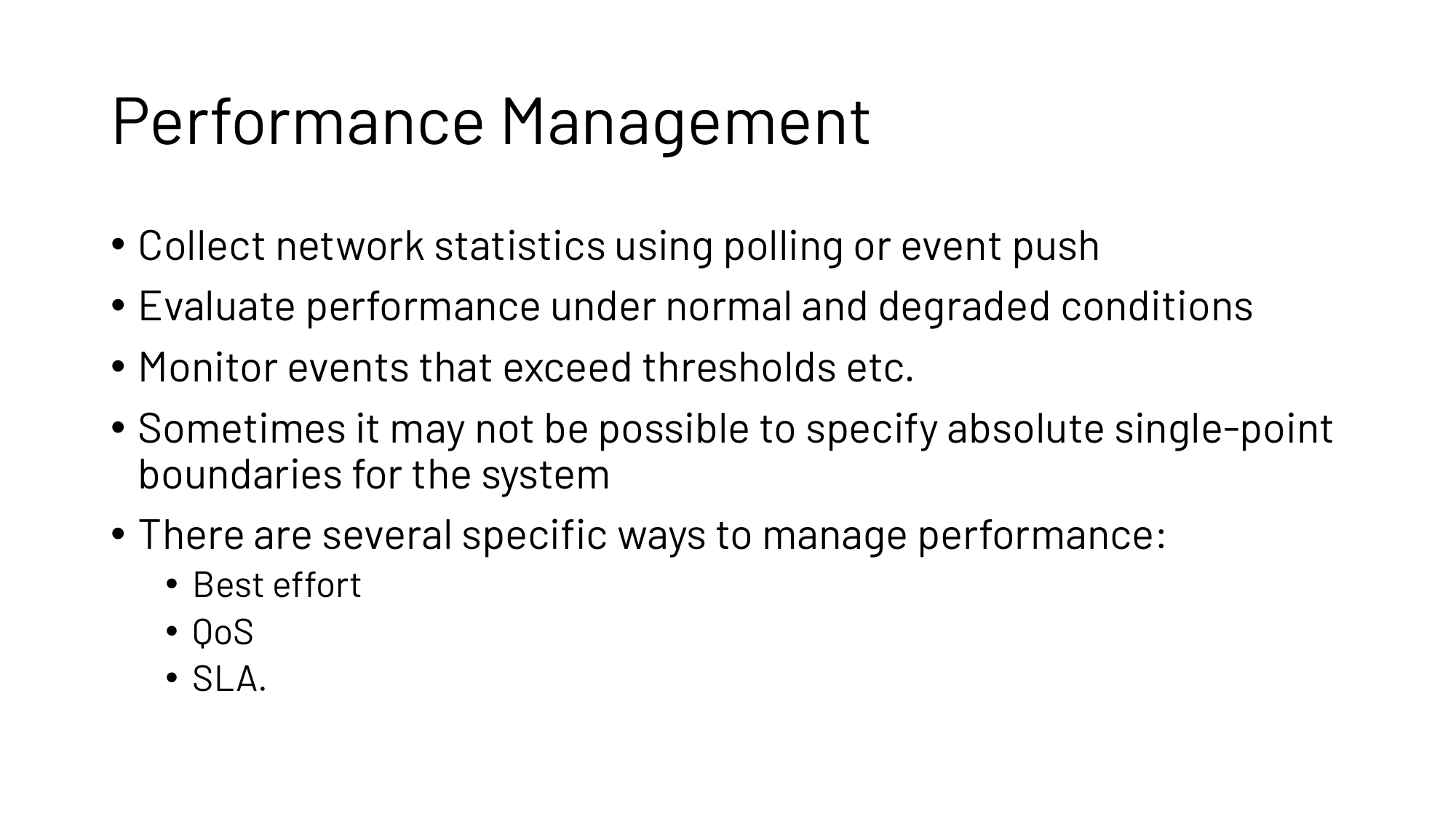

# Performance Management
Collect network statistics using polling or event push
Evaluate performance under normal and degraded conditions
Monitor events that exceed thresholds etc.
Sometimes it may not be possible to specify absolute single-point boundaries for the system
There are several specific ways to manage performance:
Best effort
QoS
SLA.